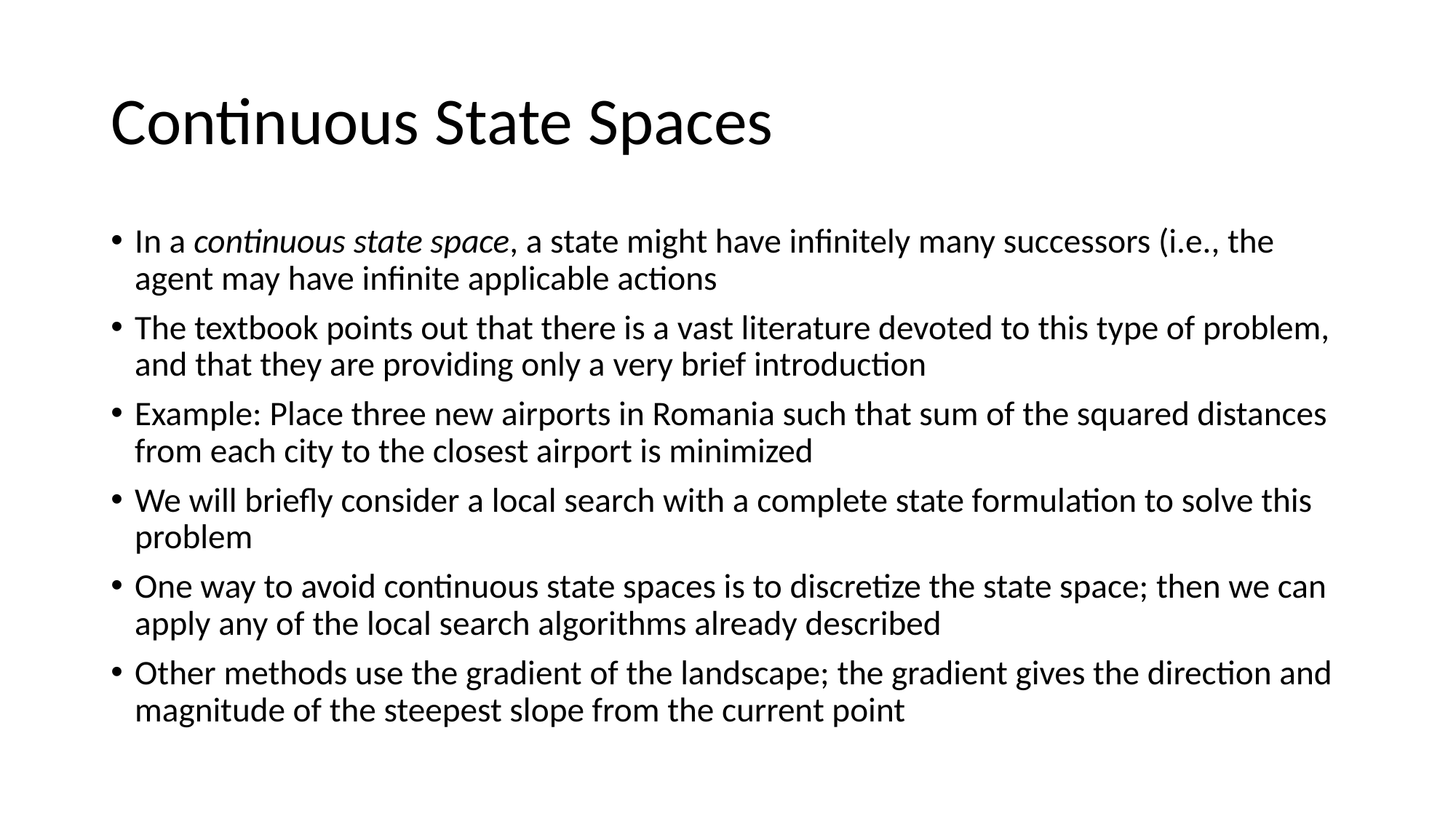

# Continuous State Spaces
In a continuous state space, a state might have infinitely many successors (i.e., the agent may have infinite applicable actions
The textbook points out that there is a vast literature devoted to this type of problem, and that they are providing only a very brief introduction
Example: Place three new airports in Romania such that sum of the squared distances from each city to the closest airport is minimized
We will briefly consider a local search with a complete state formulation to solve this problem
One way to avoid continuous state spaces is to discretize the state space; then we can apply any of the local search algorithms already described
Other methods use the gradient of the landscape; the gradient gives the direction and magnitude of the steepest slope from the current point